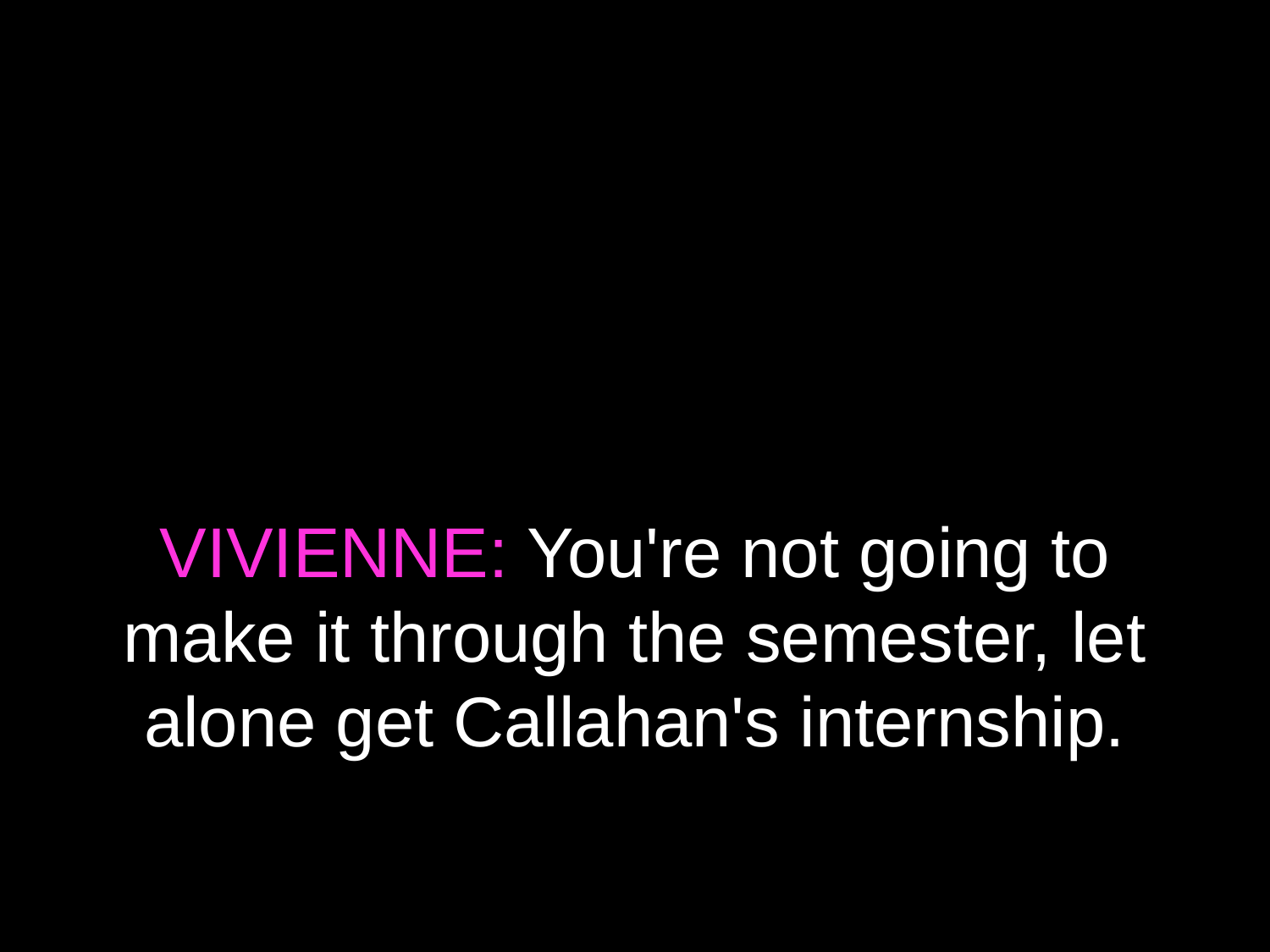

# VIVIENNE: You're not going to make it through the semester, let alone get Callahan's internship.